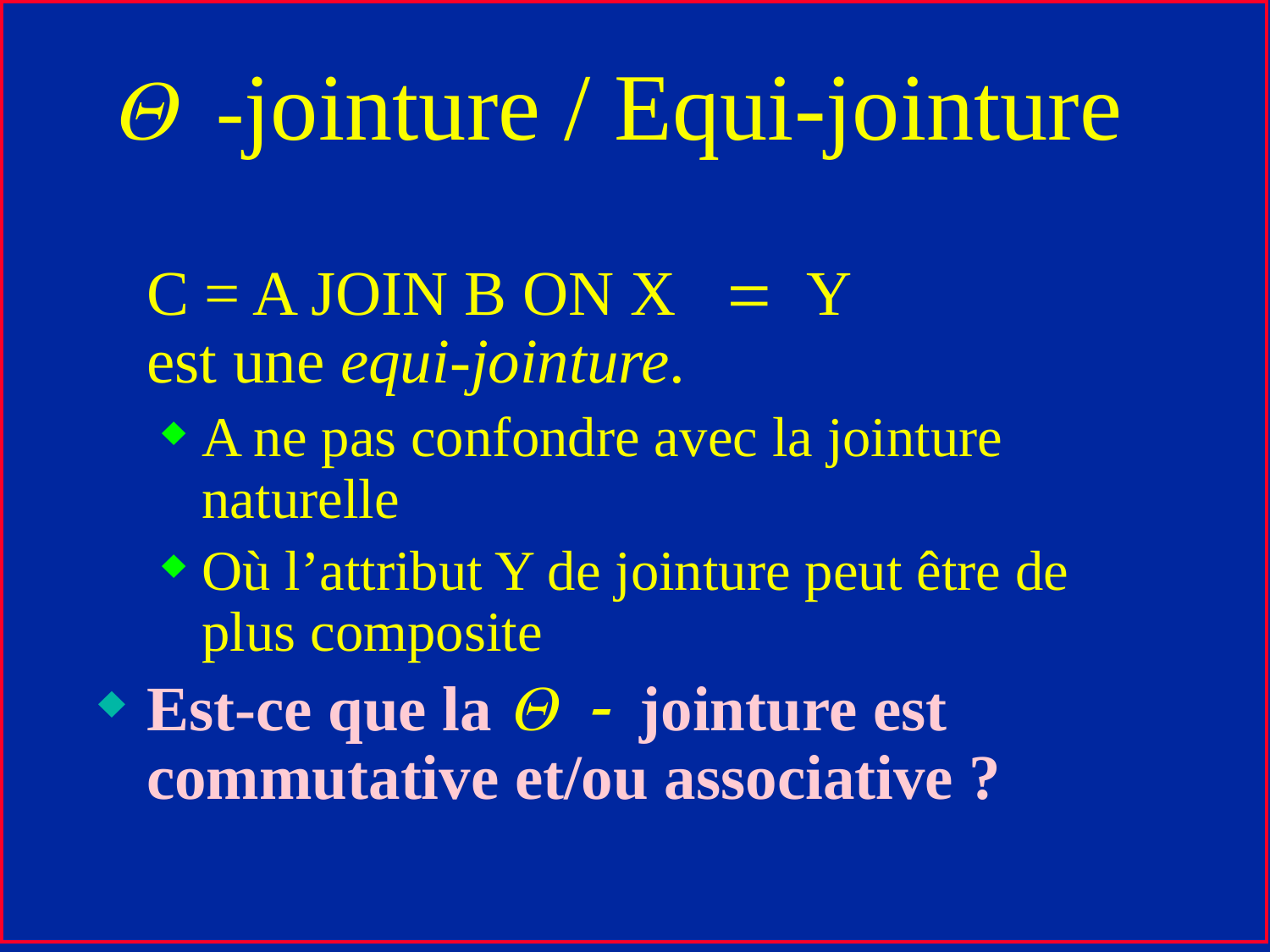

# Θ -jointure / Equi-jointure
	C = A JOIN B ON X  = Y
est une equi-jointure.
A ne pas confondre avec la jointure naturelle
Où l’attribut Y de jointure peut être de plus composite
Est-ce que la Θ − jointure est commutative et/ou associative ?